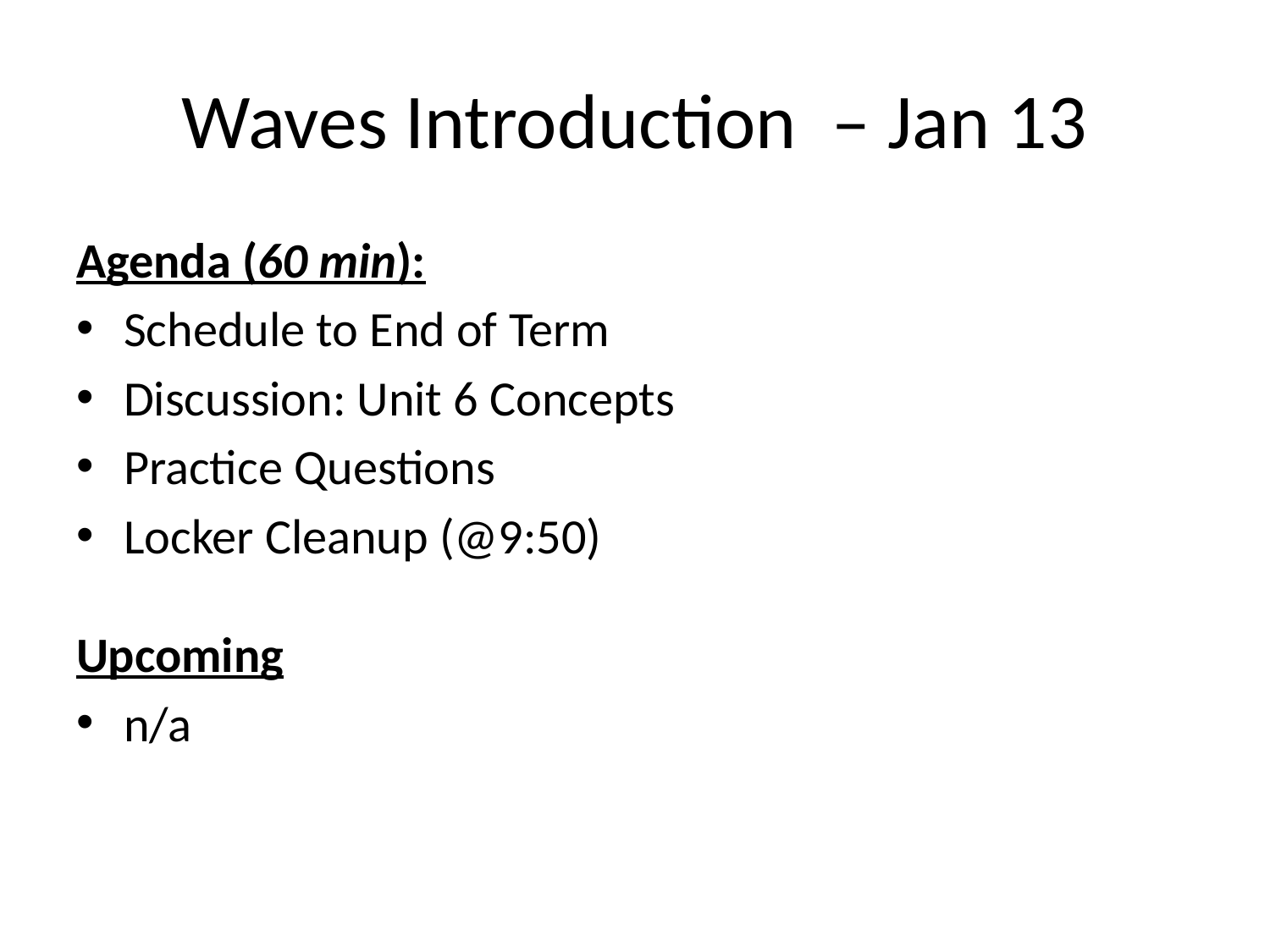

# Waves Introduction  – Jan 13
Agenda (60 min):
Schedule to End of Term
Discussion: Unit 6 Concepts
Practice Questions
Locker Cleanup (@9:50)

Upcoming
n/a